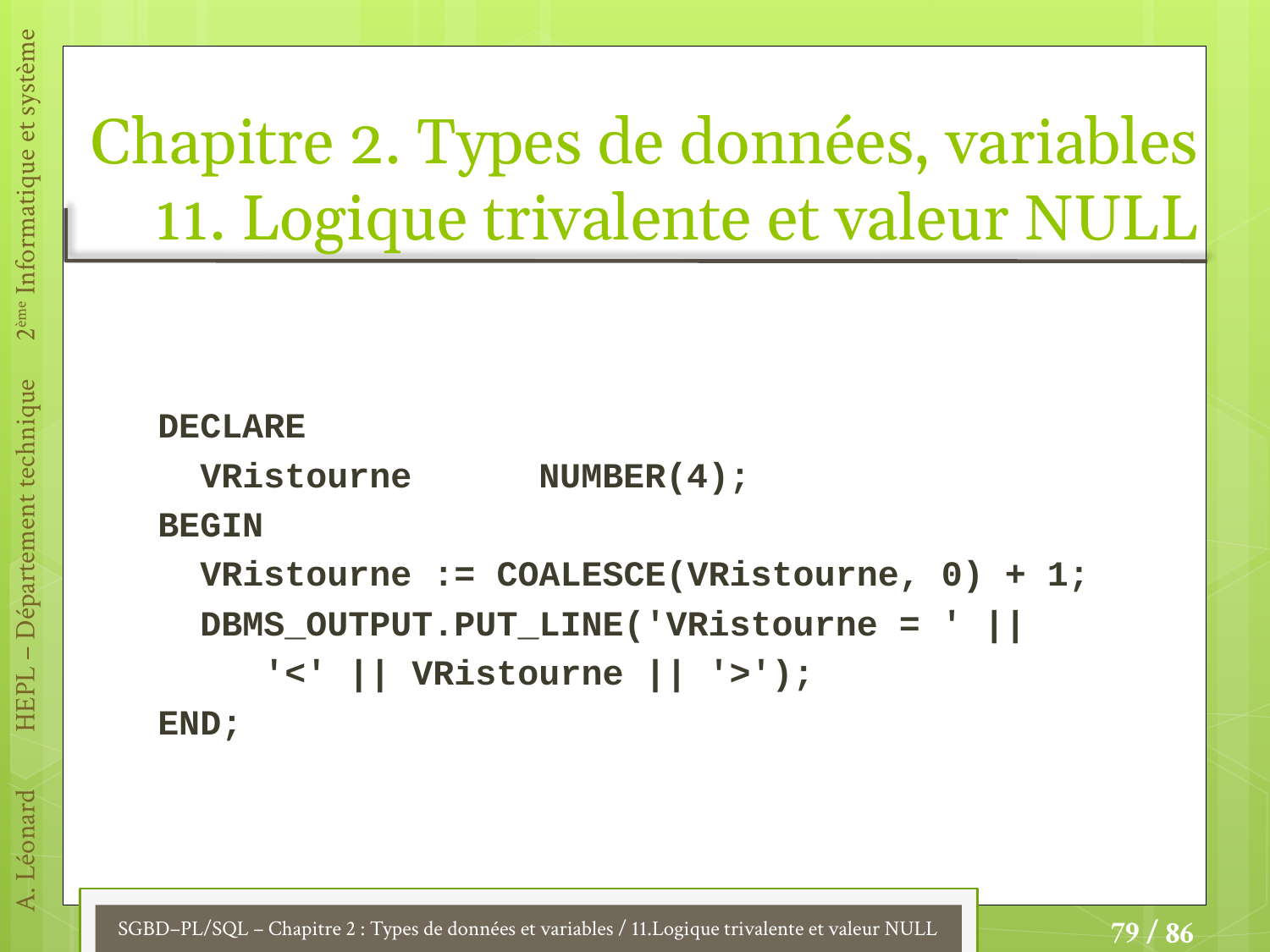

# Chapitre 2. Types de données, variables 11. Logique trivalente et valeur NULL
DECLARE
  VRistourne	NUMBER(4);
BEGIN
  VRistourne := COALESCE(VRistourne, 0) + 1;
  DBMS_OUTPUT.PUT_LINE('VRistourne = ' ||
     '<' || VRistourne || '>');
END;
SGBD–PL/SQL – Chapitre 2 : Types de données et variables / 11.Logique trivalente et valeur NULL